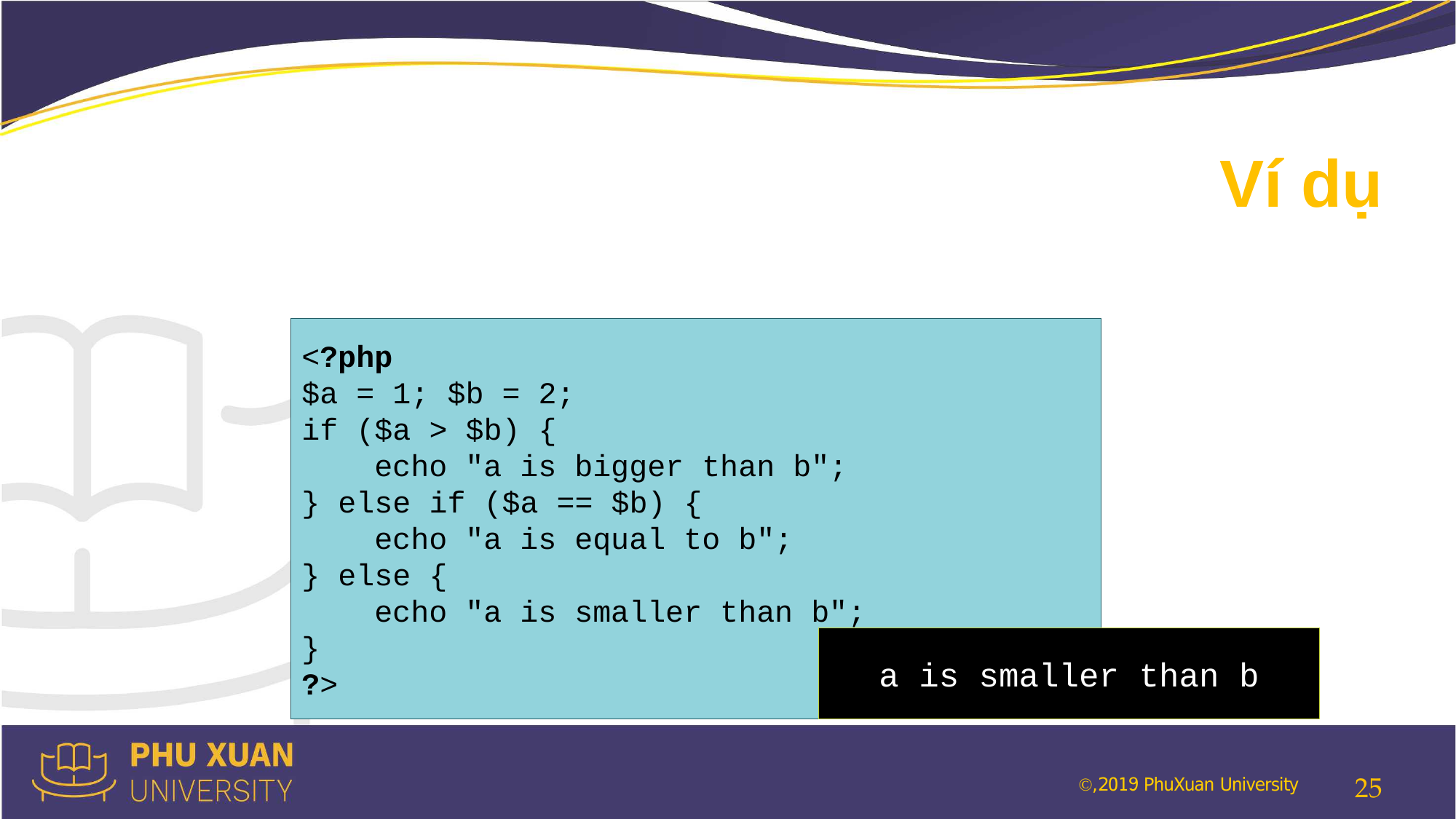

# Ví dụ

<?php
$a = 1; $b = 2;
if ($a > $b) {
    echo "a is bigger than b";
} else if ($a == $b) {
    echo "a is equal to b";
} else {
    echo "a is smaller than b";
}
?>
a is smaller than b
25